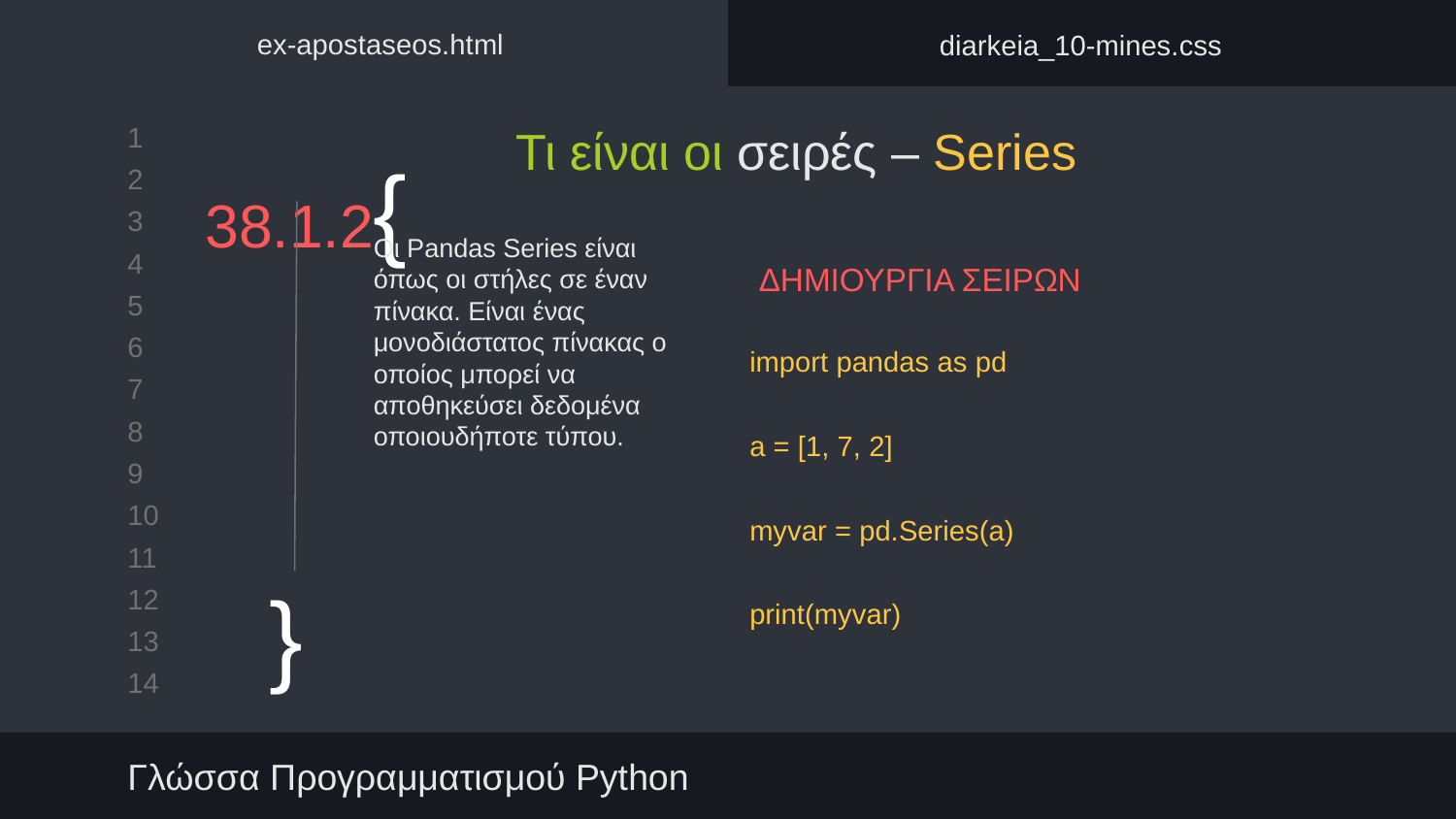

ex-apostaseos.html
diarkeia_10-mines.css
Τι είναι οι σειρές – Series
# 38.1.2{
Οι Pandas Series είναι όπως οι στήλες σε έναν πίνακα. Είναι ένας μονοδιάστατος πίνακας ο οποίος μπορεί να αποθηκεύσει δεδομένα οποιουδήποτε τύπου.
ΔΗΜΙΟΥΡΓΙΑ ΣΕΙΡΩΝ
import pandas as pd

a = [1, 7, 2]

myvar = pd.Series(a)

print(myvar)
}
Γλώσσα Προγραμματισμού Python